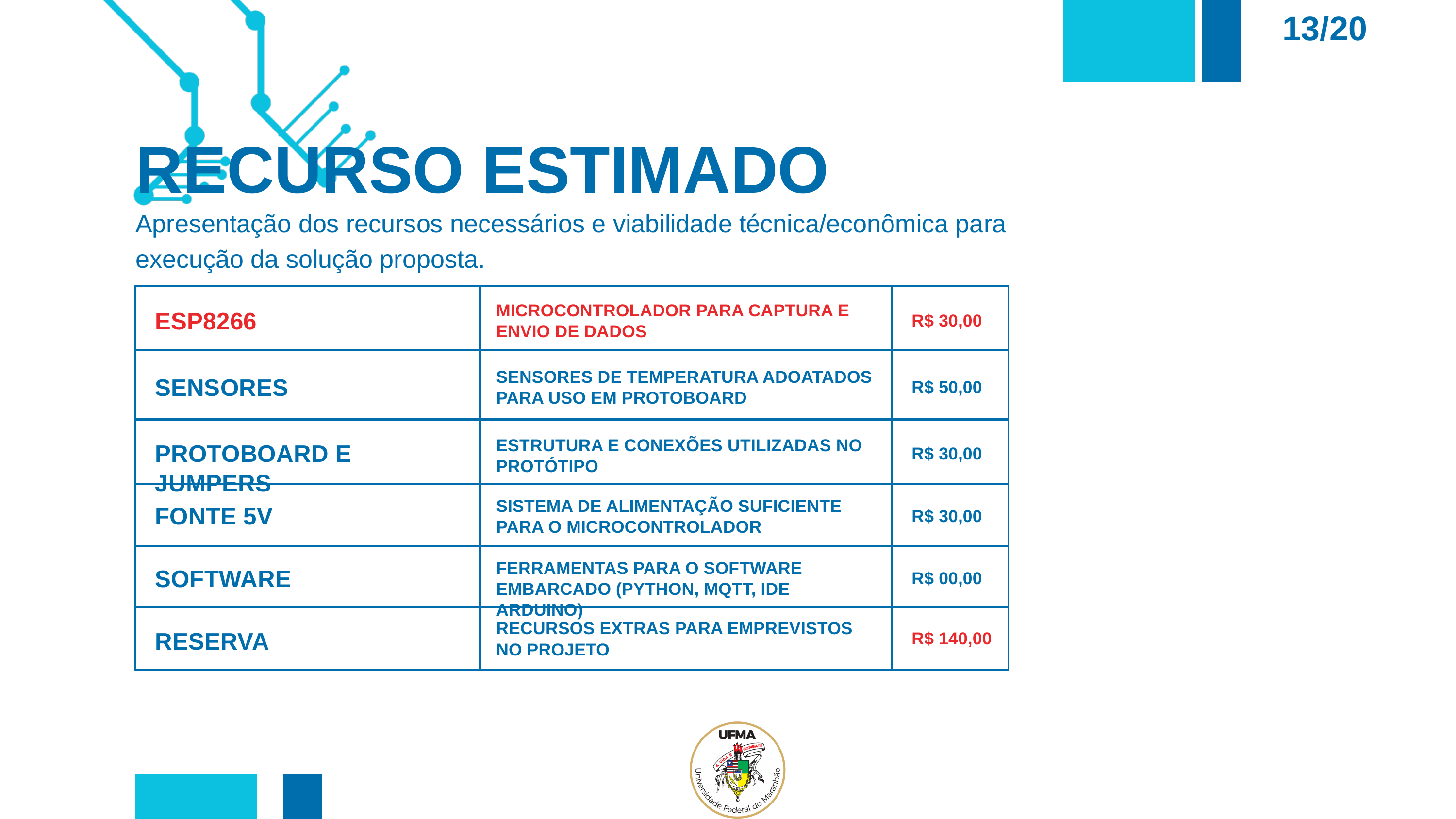

13/20
RECURSO ESTIMADO
Apresentação dos recursos necessários e viabilidade técnica/econômica para execução da solução proposta.
|  |  |  |
| --- | --- | --- |
|  |  |  |
|  |  |  |
|  |  |  |
|  |  |  |
|  |  |  |
MICROCONTROLADOR PARA CAPTURA E ENVIO DE DADOS
ESP8266
R$ 30,00
SENSORES DE TEMPERATURA ADOATADOS PARA USO EM PROTOBOARD
SENSORES
R$ 50,00
ESTRUTURA E CONEXÕES UTILIZADAS NO PROTÓTIPO
PROTOBOARD E JUMPERS
R$ 30,00
SISTEMA DE ALIMENTAÇÃO SUFICIENTE PARA O MICROCONTROLADOR
FONTE 5V
R$ 30,00
FERRAMENTAS PARA O SOFTWARE EMBARCADO (PYTHON, MQTT, IDE ARDUINO)
SOFTWARE
R$ 00,00
RECURSOS EXTRAS PARA EMPREVISTOS NO PROJETO
RESERVA
R$ 140,00